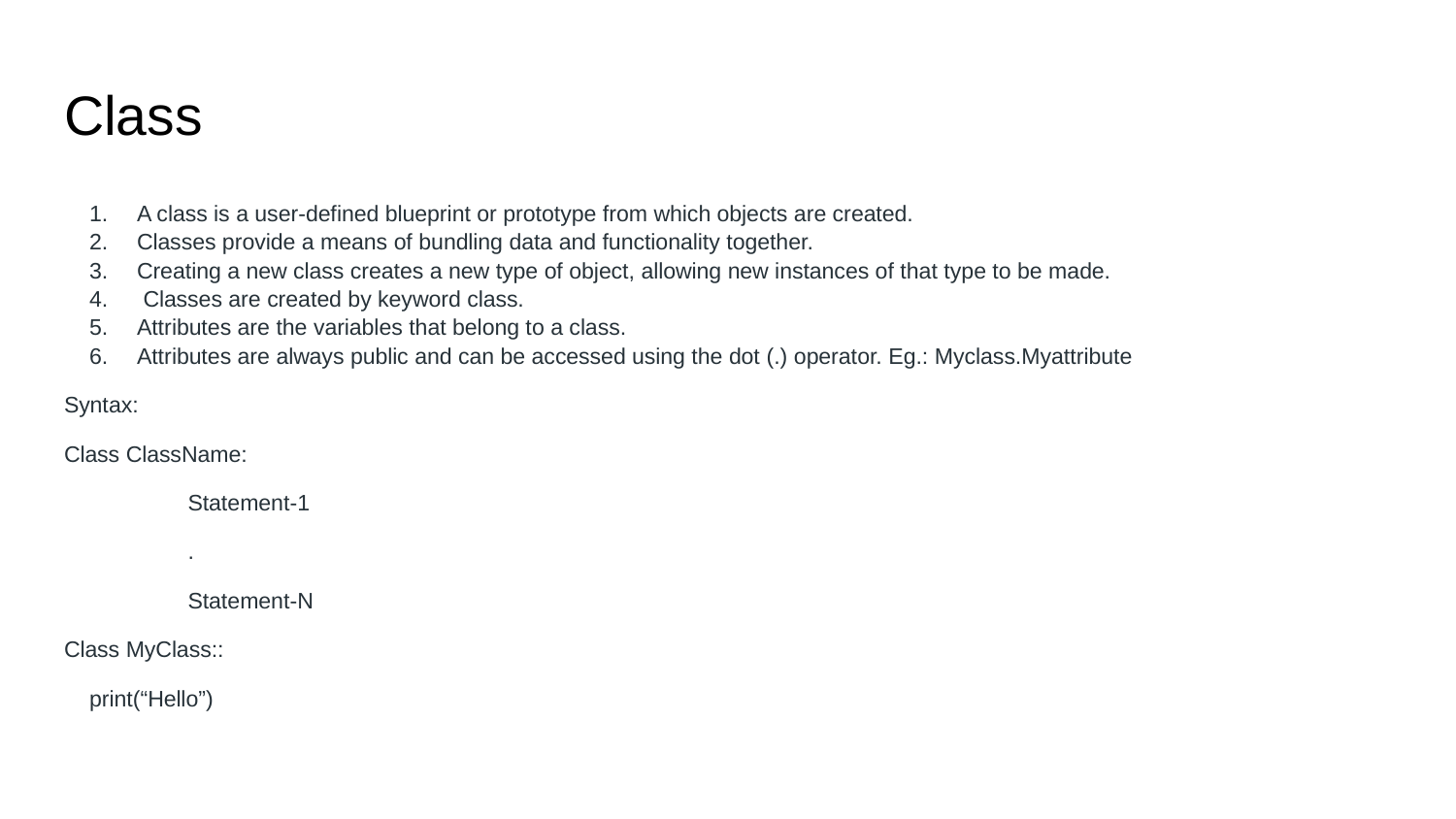

# Class
A class is a user-defined blueprint or prototype from which objects are created.
Classes provide a means of bundling data and functionality together.
Creating a new class creates a new type of object, allowing new instances of that type to be made.
 Classes are created by keyword class.
Attributes are the variables that belong to a class.
Attributes are always public and can be accessed using the dot (.) operator. Eg.: Myclass.Myattribute
Syntax:
Class ClassName:
	Statement-1
	.
	Statement-N
Class MyClass::
    print(“Hello”)